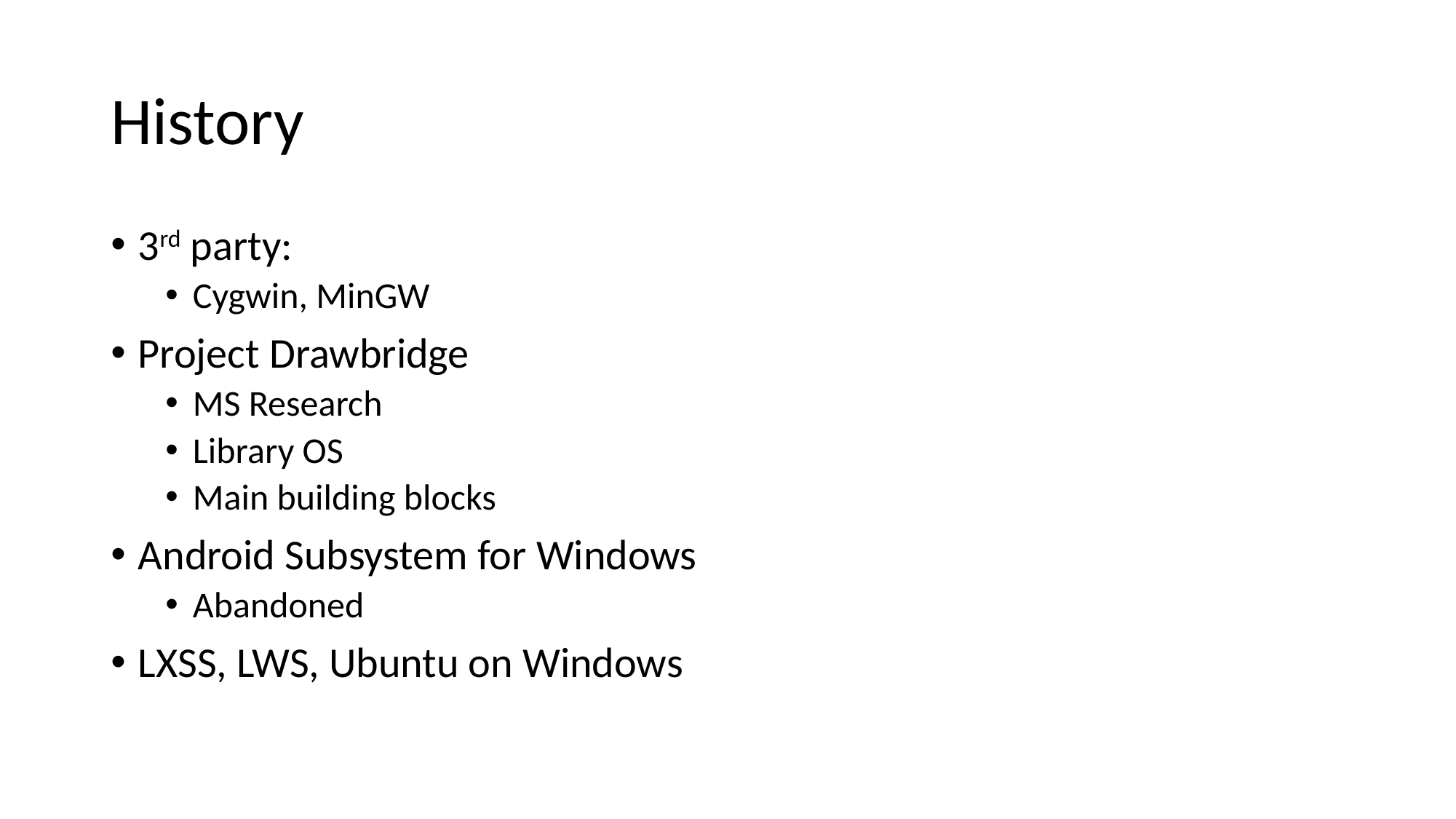

# History
3rd party:
Cygwin, MinGW
Project Drawbridge
MS Research
Library OS
Main building blocks
Android Subsystem for Windows
Abandoned
LXSS, LWS, Ubuntu on Windows